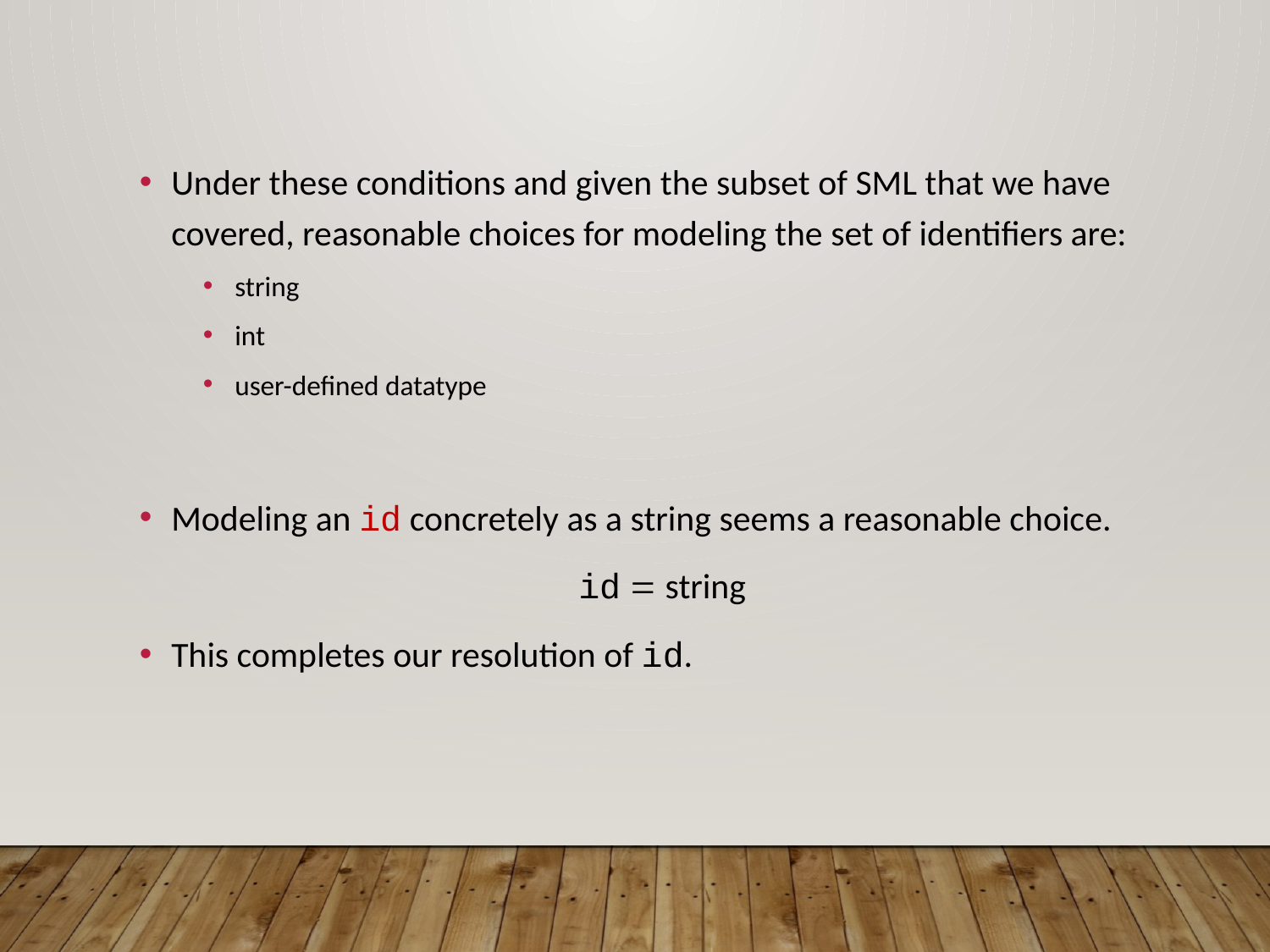

Under these conditions and given the subset of SML that we have covered, reasonable choices for modeling the set of identifiers are:
string
int
user-defined datatype

Modeling an id concretely as a string seems a reasonable choice.
id = string
This completes our resolution of id.